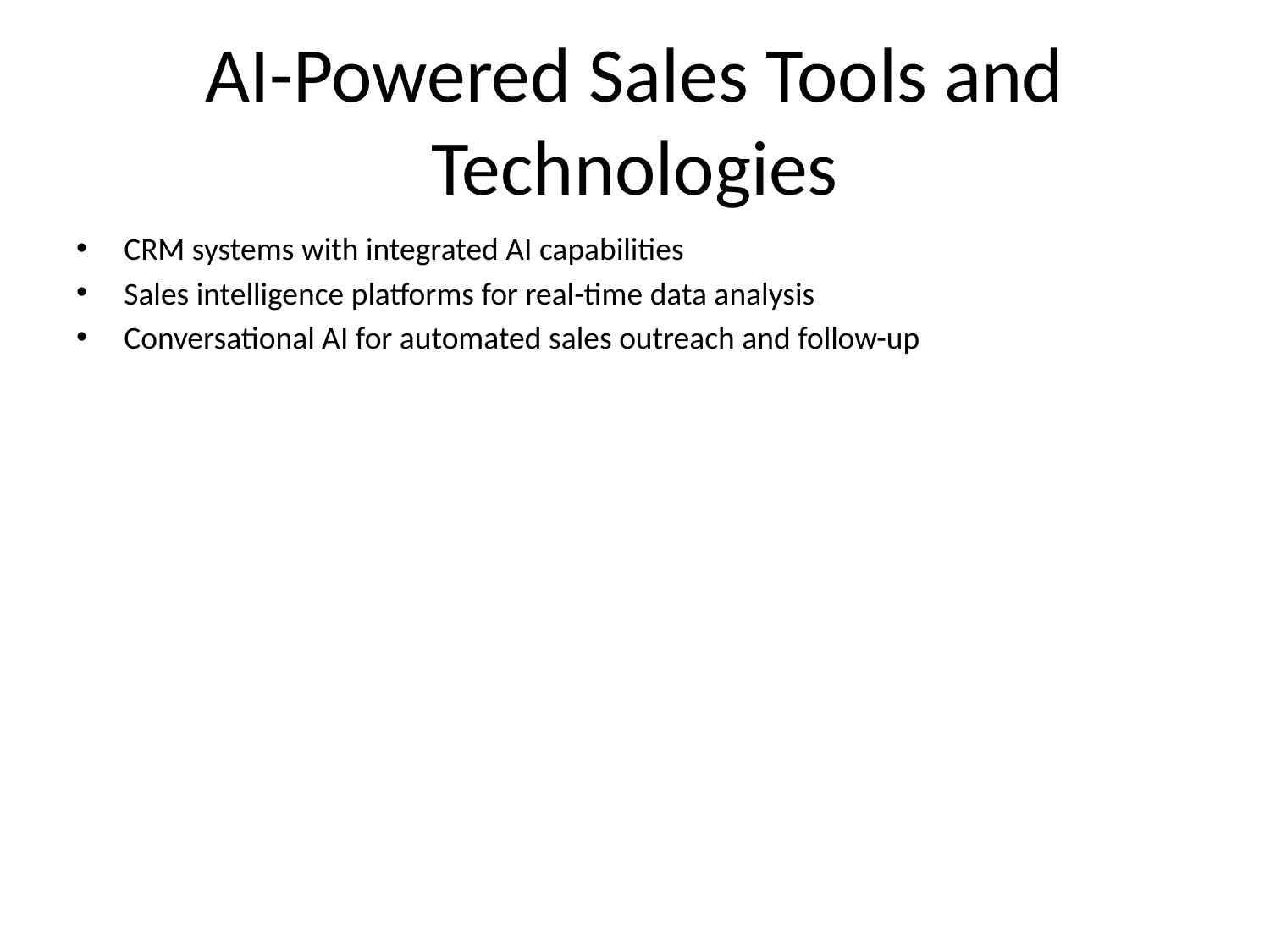

# AI-Powered Sales Tools and Technologies
CRM systems with integrated AI capabilities
Sales intelligence platforms for real-time data analysis
Conversational AI for automated sales outreach and follow-up